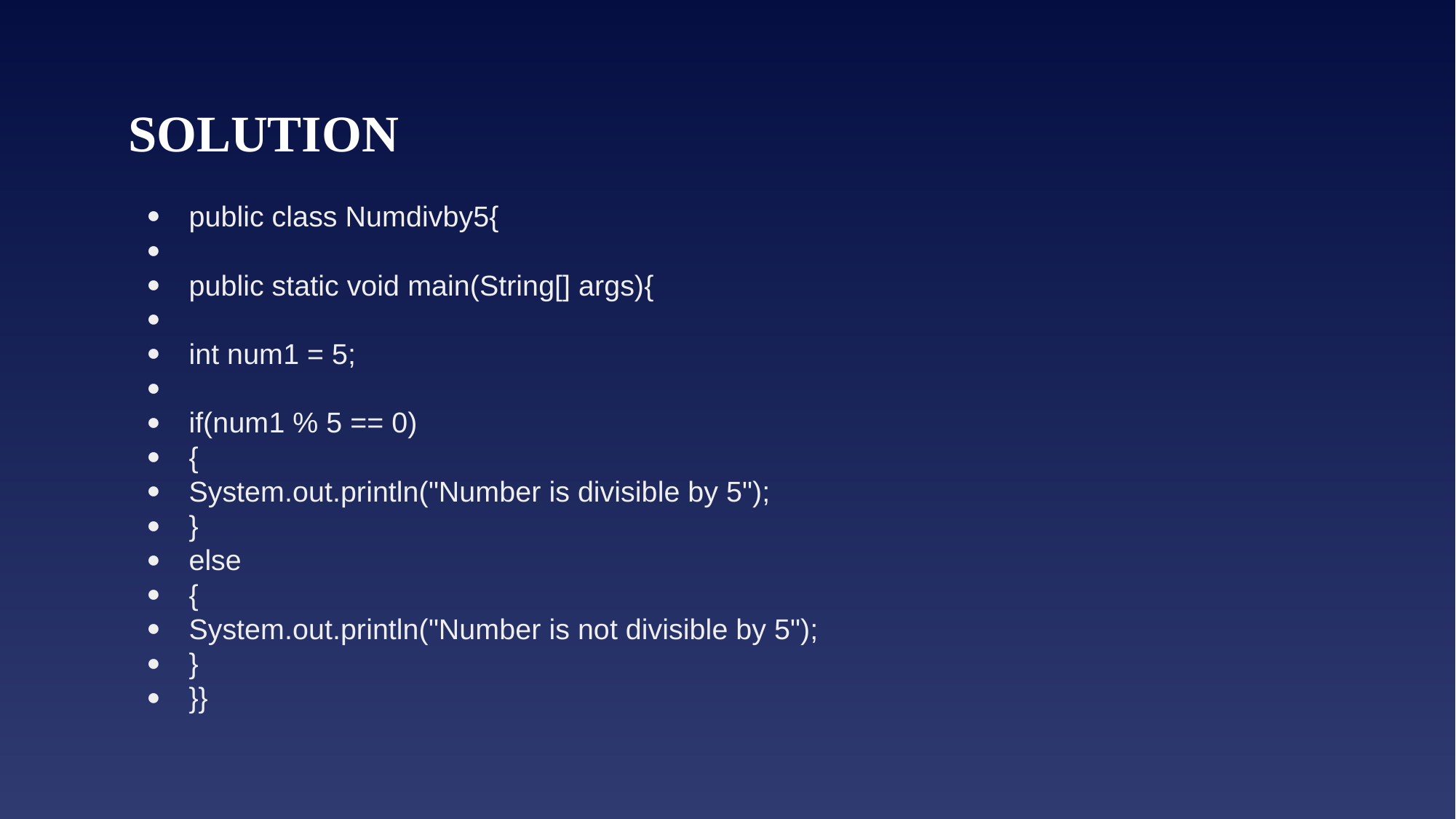

# SOLUTION
public class Numdivby5{

public static void main(String[] args){

int num1 = 5;

if(num1 % 5 == 0)
{
System.out.println("Number is divisible by 5");
}
else
{
System.out.println("Number is not divisible by 5");
}
}}